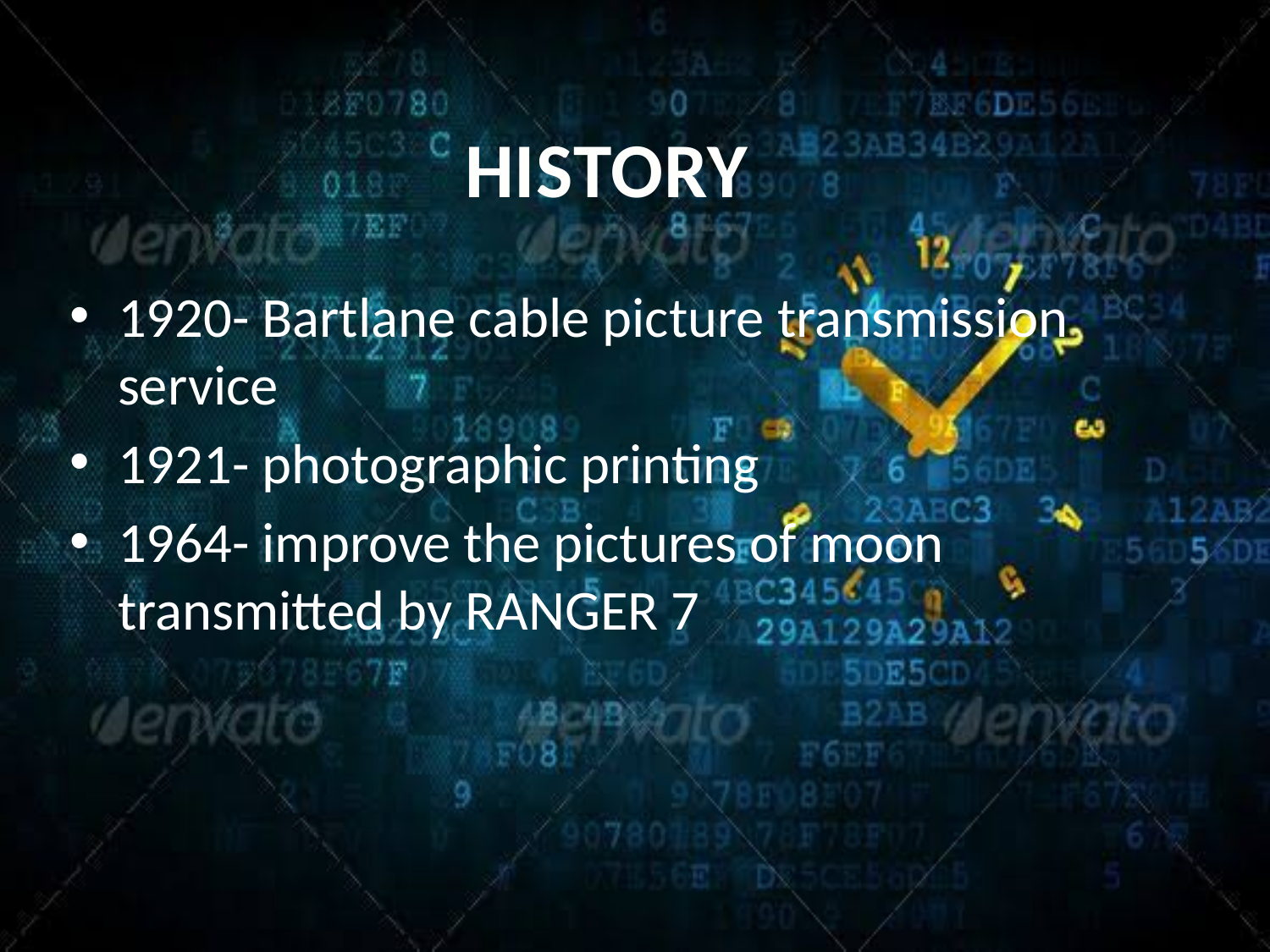

# HISTORY
1920- Bartlane cable picture transmission service
1921- photographic printing
1964- improve the pictures of moon transmitted by RANGER 7